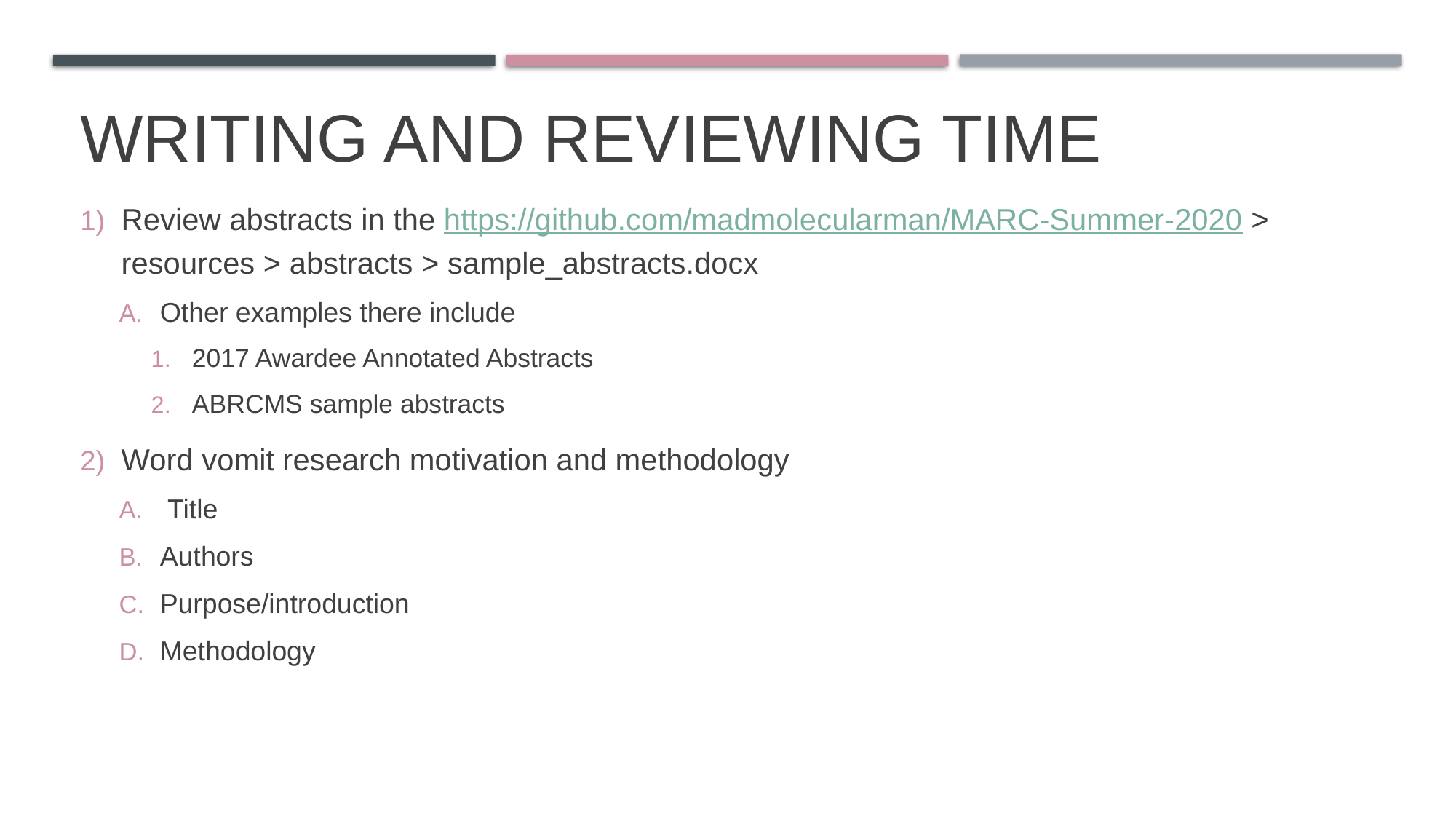

# Writing and reviewing Time
Review abstracts in the https://github.com/madmolecularman/MARC-Summer-2020 > resources > abstracts > sample_abstracts.docx
Other examples there include
2017 Awardee Annotated Abstracts
ABRCMS sample abstracts
Word vomit research motivation and methodology
 Title
Authors
Purpose/introduction
Methodology